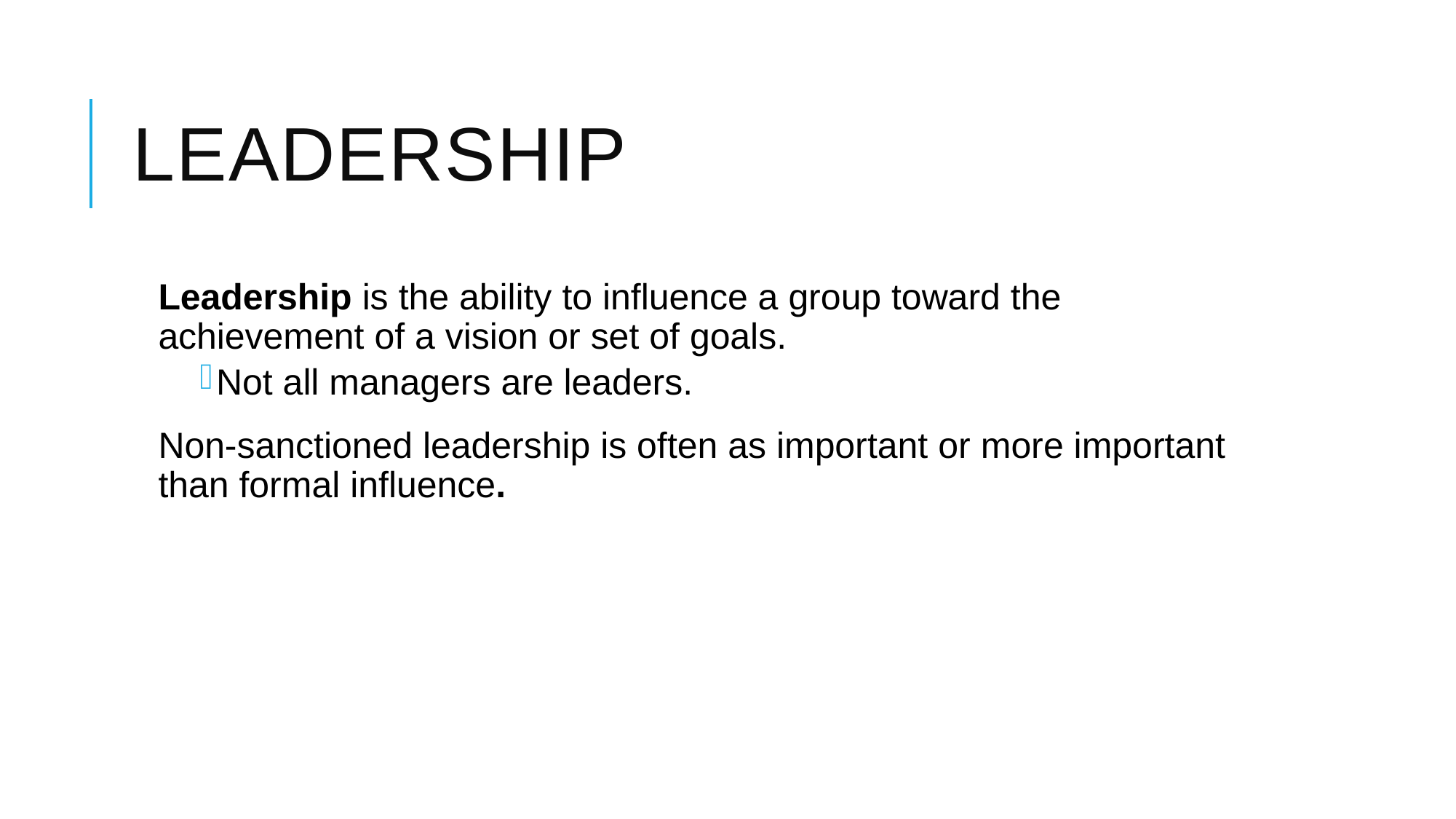

# leadership
Leadership is the ability to influence a group toward the achievement of a vision or set of goals.
Not all managers are leaders.
Non-sanctioned leadership is often as important or more important than formal influence.